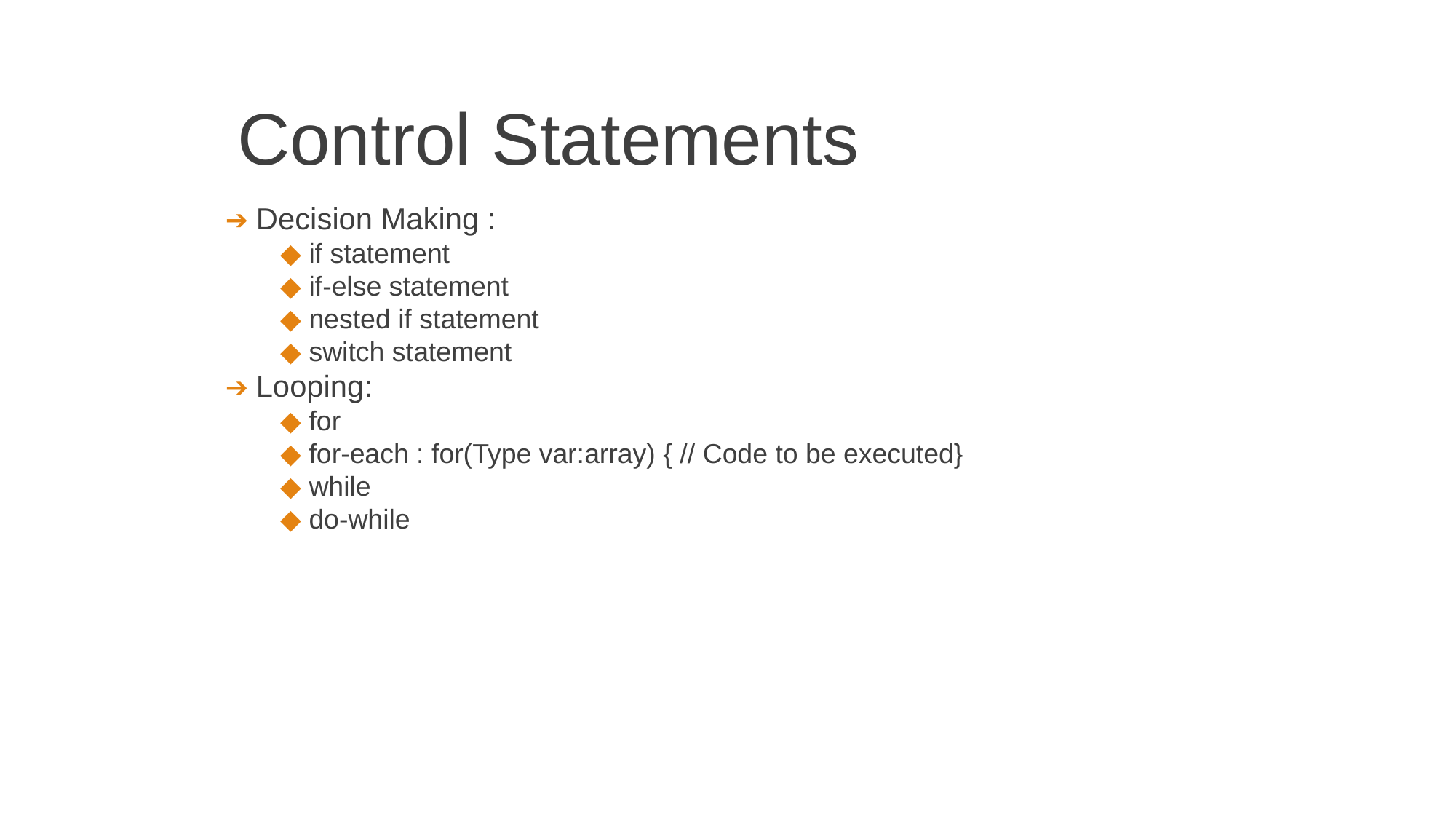

Control Statements
➔ Decision Making :
◆ if statement
◆ if-else statement
◆ nested if statement
◆ switch statement
➔ Looping:
◆ for
◆ for-each : for(Type var:array) { // Code to be executed}
◆ while
◆ do-while